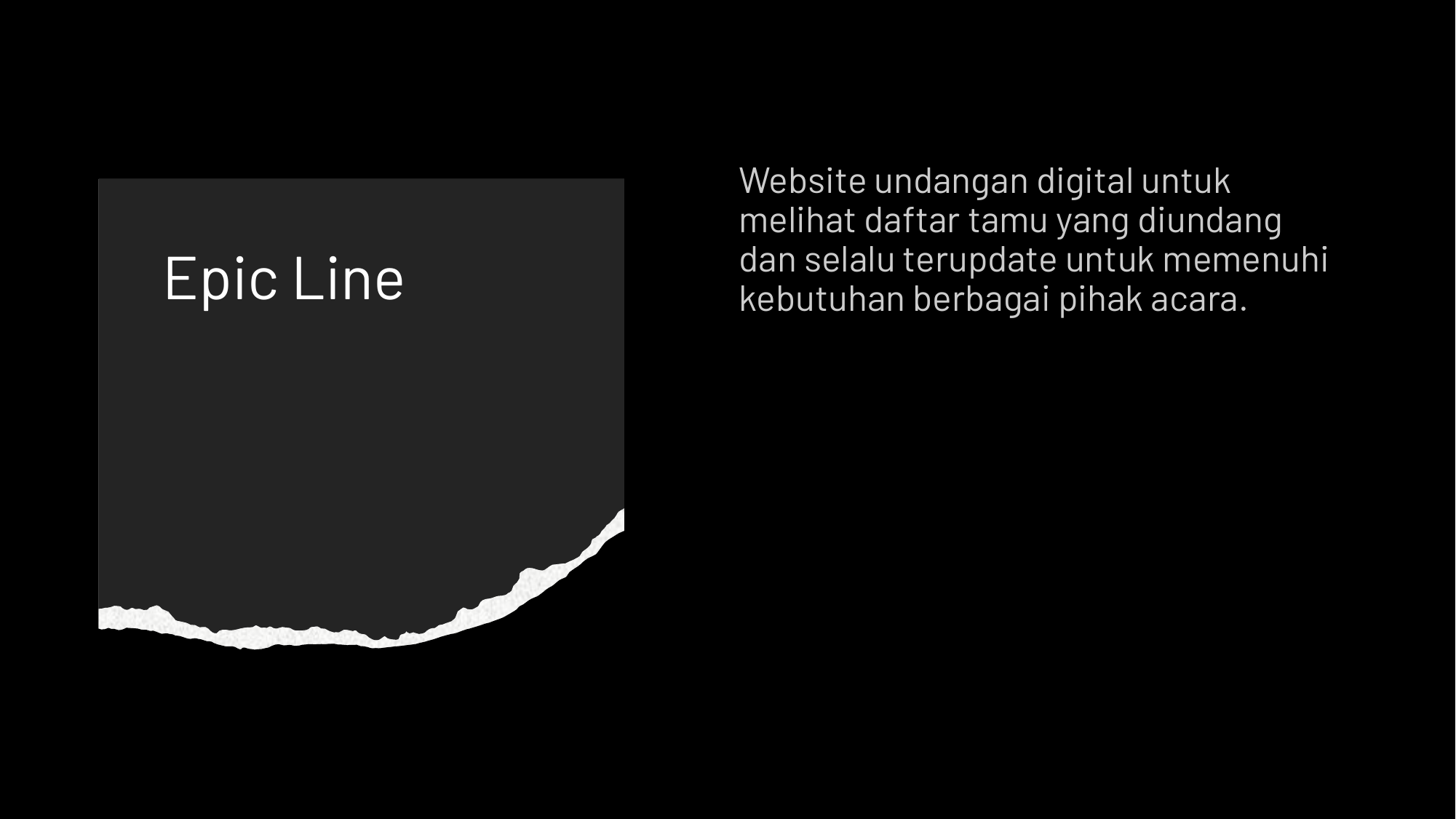

Website undangan digital untuk melihat daftar tamu yang diundang dan selalu terupdate untuk memenuhi kebutuhan berbagai pihak acara.

# Epic Line